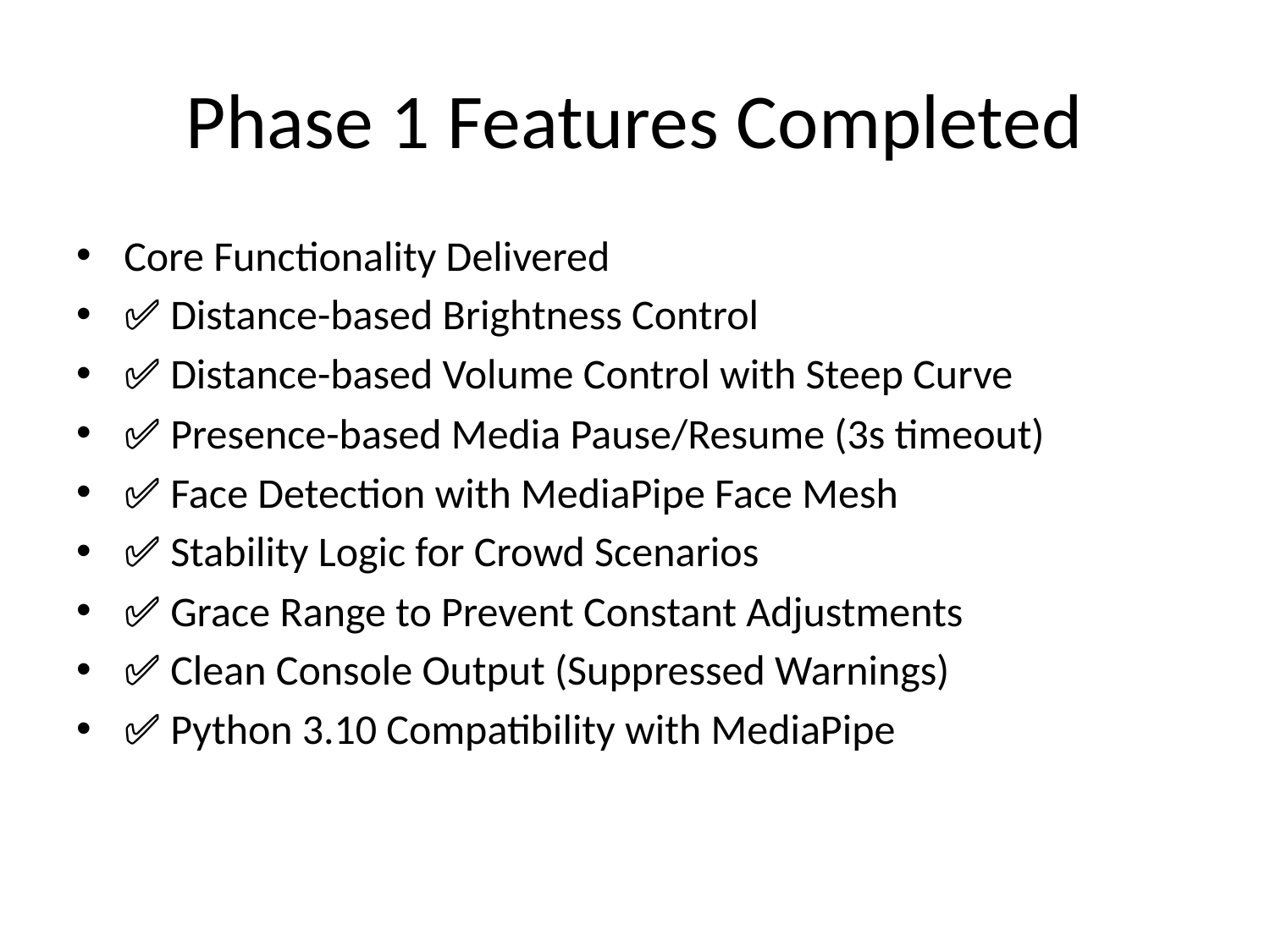

# Phase 1 Features Completed
Core Functionality Delivered
✅ Distance-based Brightness Control
✅ Distance-based Volume Control with Steep Curve
✅ Presence-based Media Pause/Resume (3s timeout)
✅ Face Detection with MediaPipe Face Mesh
✅ Stability Logic for Crowd Scenarios
✅ Grace Range to Prevent Constant Adjustments
✅ Clean Console Output (Suppressed Warnings)
✅ Python 3.10 Compatibility with MediaPipe